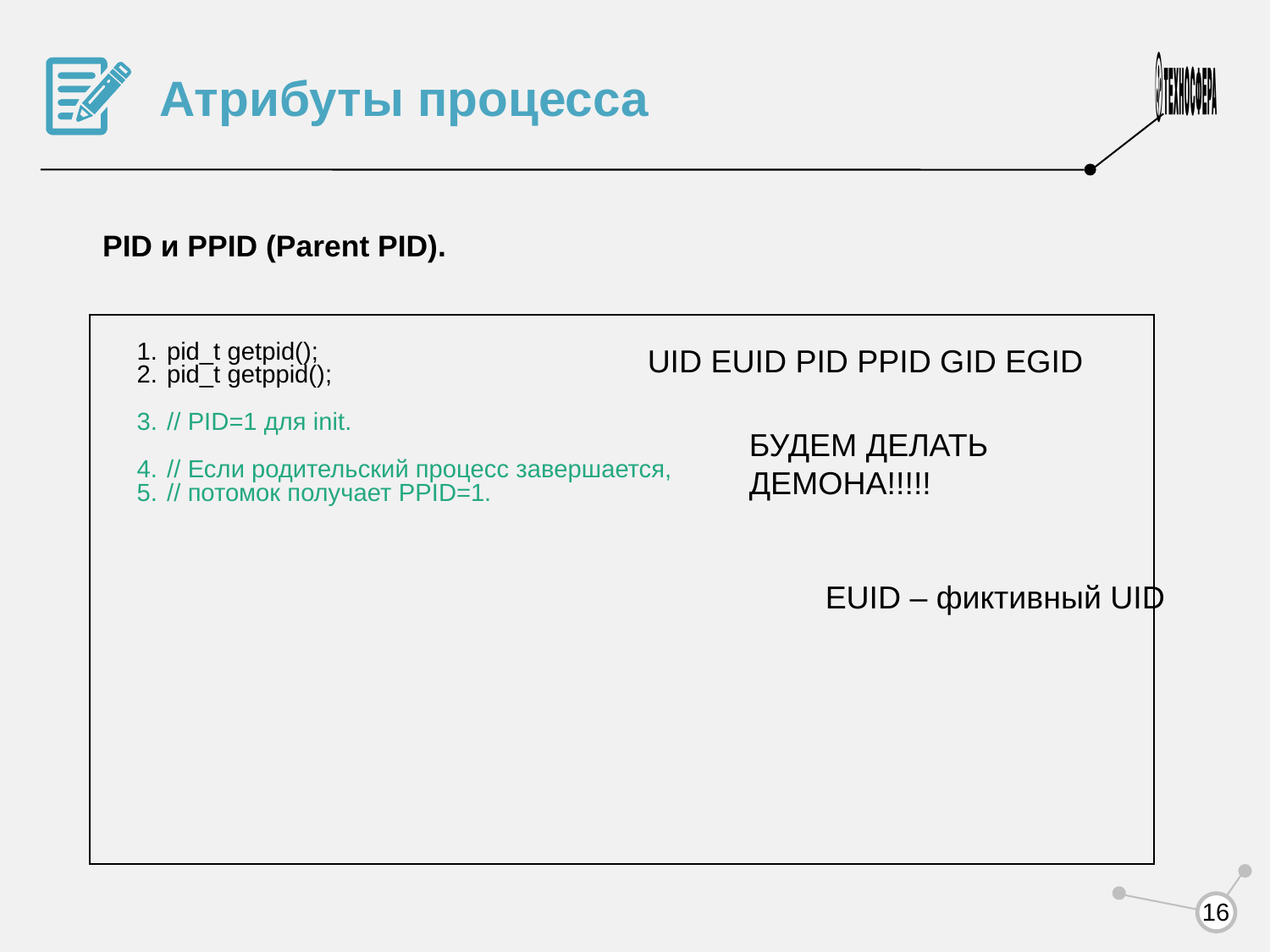

Атрибуты процесса
PID и PPID (Parent PID).
pid_t getpid();
pid_t getppid();

// PID=1 для init.

// Если родительский процесс завершается,
// потомок получает PPID=1.
UID EUID PID PPID GID EGID
БУДЕМ ДЕЛАТЬ ДЕМОНА!!!!!
EUID – фиктивный UID
16